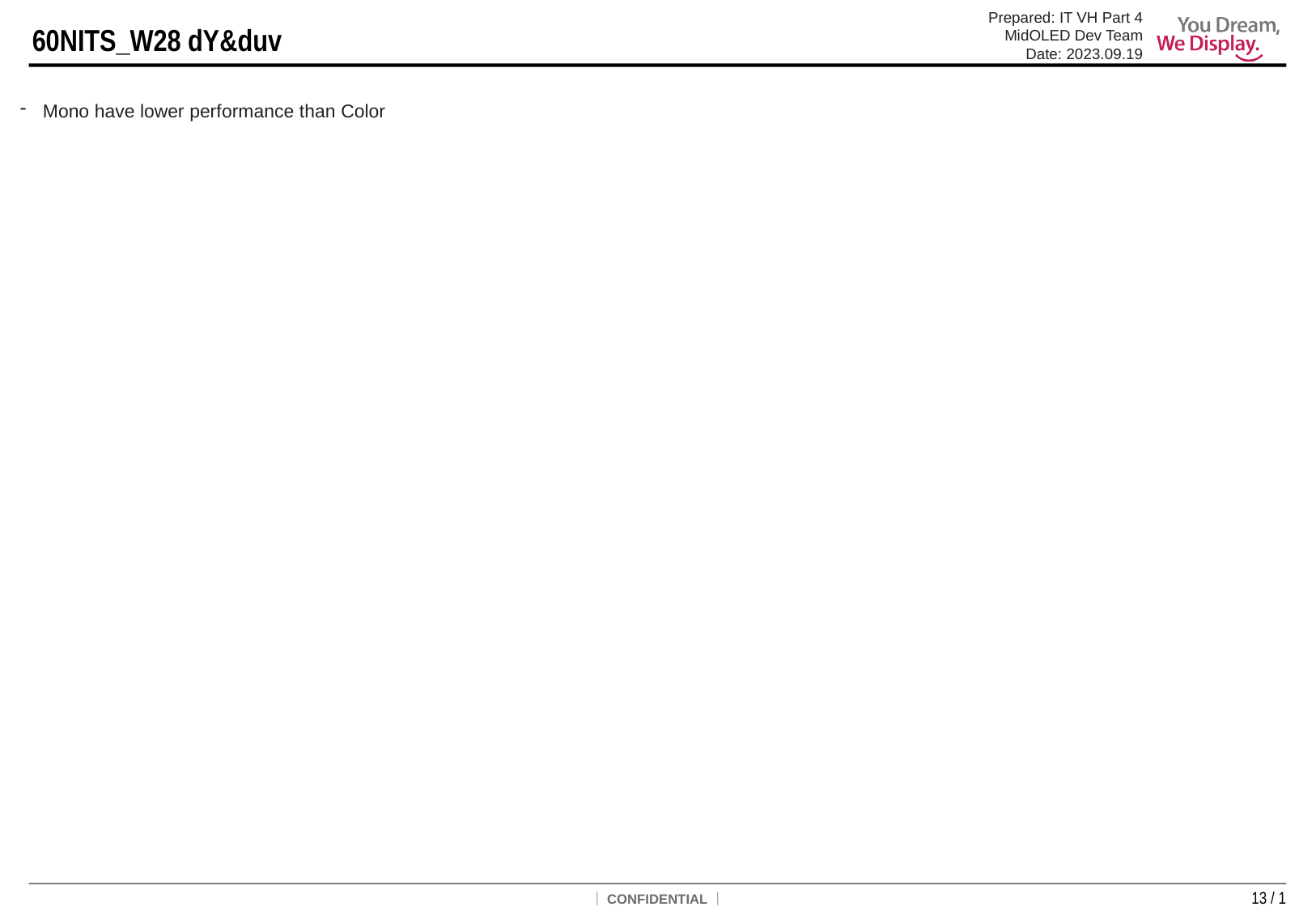

Prepared: IT VH Part 4
MidOLED Dev Team
Date: 2023.09.19
60NITS_W28 dY&duv
Mono have lower performance than Color